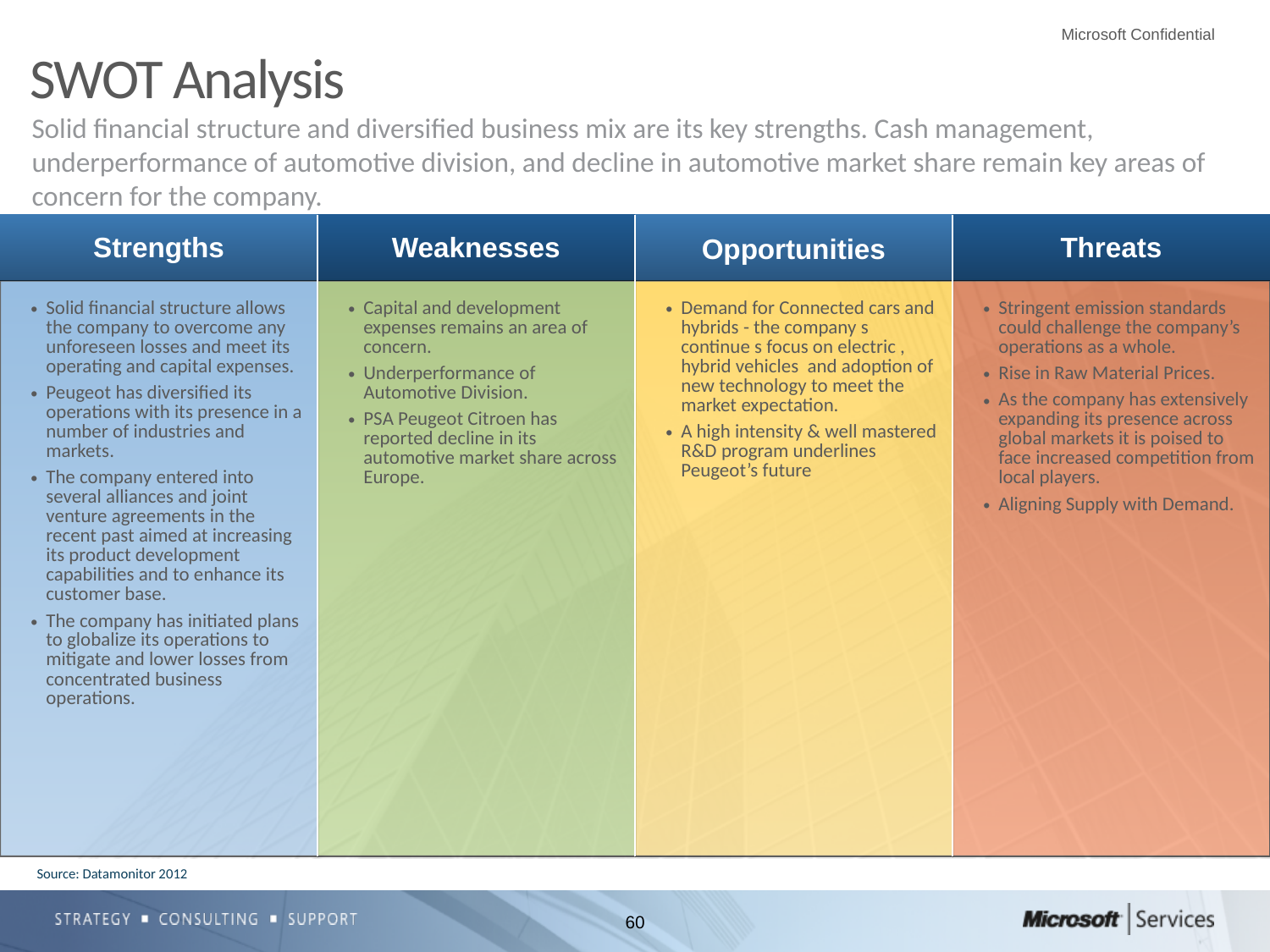

# SWOT Analysis
Solid financial structure and diversified business mix are its key strengths. Cash management, underperformance of automotive division, and decline in automotive market share remain key areas of concern for the company.
| Strengths | Weaknesses | Opportunities | Threats |
| --- | --- | --- | --- |
| Solid financial structure allows the company to overcome any unforeseen losses and meet its operating and capital expenses. Peugeot has diversified its operations with its presence in a number of industries and markets. The company entered into several alliances and joint venture agreements in the recent past aimed at increasing its product development capabilities and to enhance its customer base. The company has initiated plans to globalize its operations to mitigate and lower losses from concentrated business operations. | Capital and development expenses remains an area of concern. Underperformance of Automotive Division. PSA Peugeot Citroen has reported decline in its automotive market share across Europe. | Demand for Connected cars and hybrids - the company s continue s focus on electric , hybrid vehicles and adoption of new technology to meet the market expectation. A high intensity & well mastered R&D program underlines Peugeot’s future | Stringent emission standards could challenge the company’s operations as a whole. Rise in Raw Material Prices. As the company has extensively expanding its presence across global markets it is poised to face increased competition from local players. Aligning Supply with Demand. |
Source: Datamonitor 2012